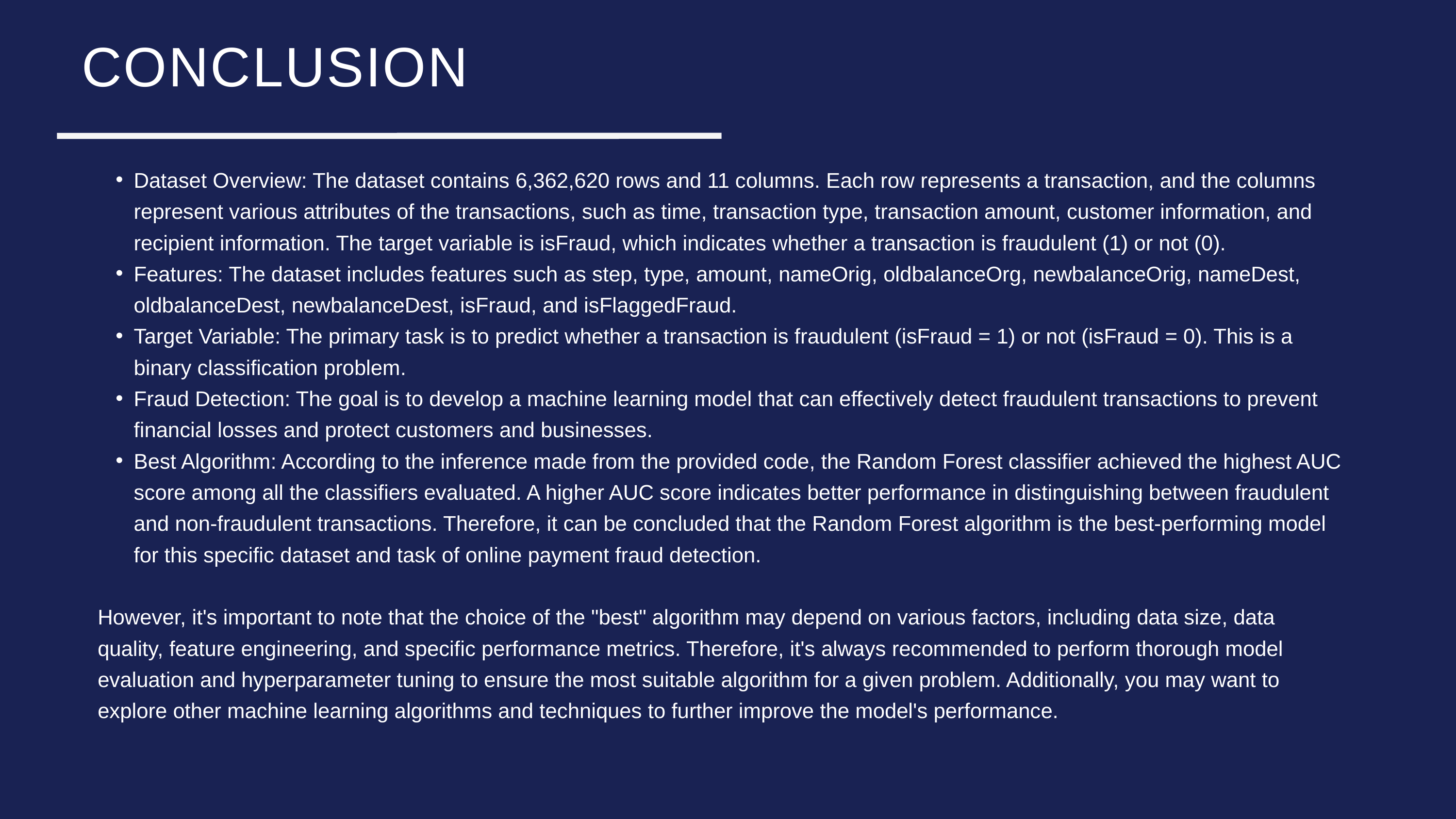

CONCLUSION

Dataset Overview: The dataset contains 6,362,620 rows and 11 columns. Each row represents a transaction, and the columns represent various attributes of the transactions, such as time, transaction type, transaction amount, customer information, and recipient information. The target variable is isFraud, which indicates whether a transaction is fraudulent (1) or not (0).
Features: The dataset includes features such as step, type, amount, nameOrig, oldbalanceOrg, newbalanceOrig, nameDest, oldbalanceDest, newbalanceDest, isFraud, and isFlaggedFraud.
Target Variable: The primary task is to predict whether a transaction is fraudulent (isFraud = 1) or not (isFraud = 0). This is a binary classification problem.
Fraud Detection: The goal is to develop a machine learning model that can effectively detect fraudulent transactions to prevent financial losses and protect customers and businesses.
Best Algorithm: According to the inference made from the provided code, the Random Forest classifier achieved the highest AUC score among all the classifiers evaluated. A higher AUC score indicates better performance in distinguishing between fraudulent and non-fraudulent transactions. Therefore, it can be concluded that the Random Forest algorithm is the best-performing model for this specific dataset and task of online payment fraud detection.

However, it's important to note that the choice of the "best" algorithm may depend on various factors, including data size, data quality, feature engineering, and specific performance metrics. Therefore, it's always recommended to perform thorough model evaluation and hyperparameter tuning to ensure the most suitable algorithm for a given problem. Additionally, you may want to explore other machine learning algorithms and techniques to further improve the model's performance.